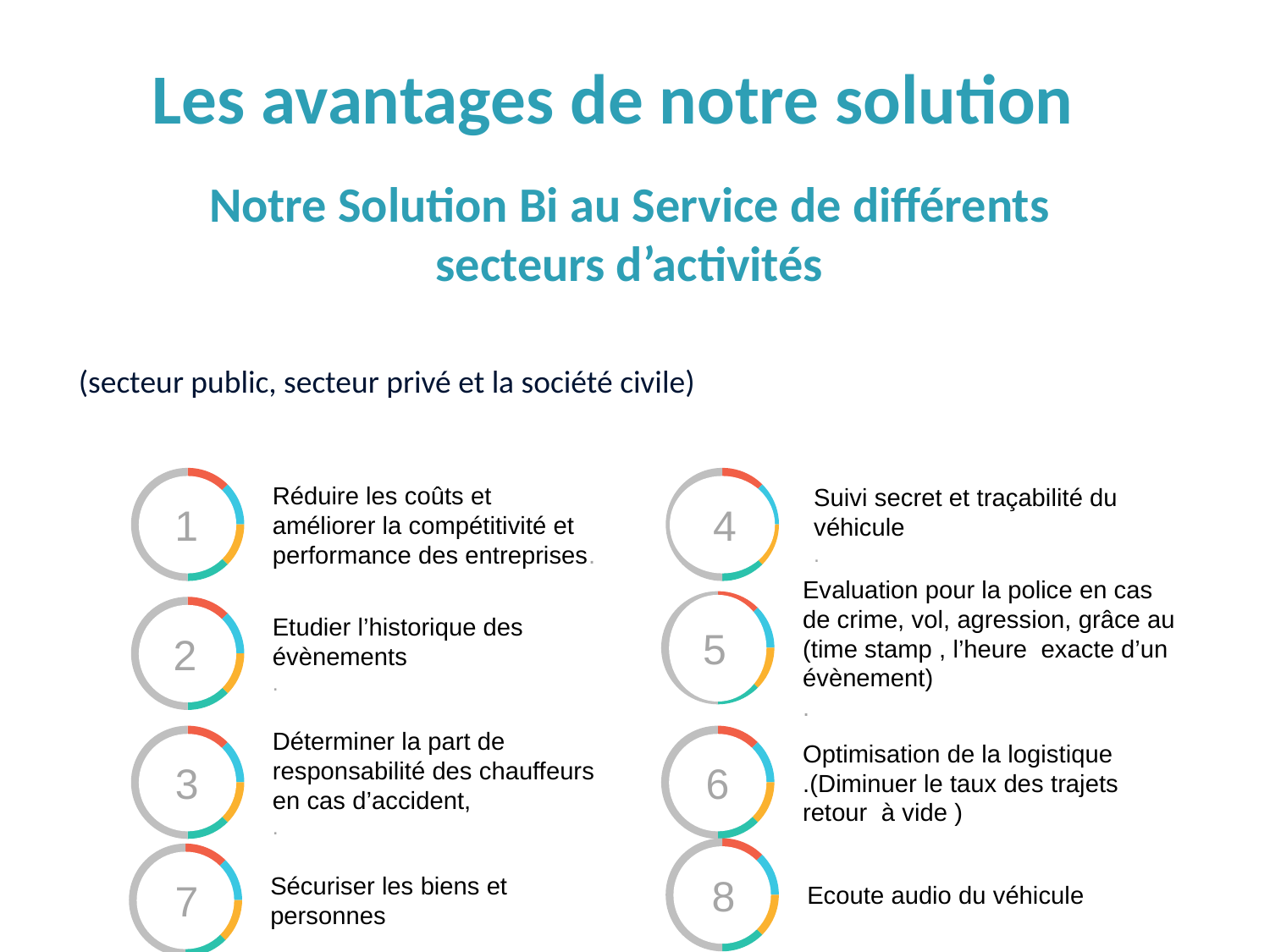

Les avantages de notre solution
Notre Solution Bi au Service de différents secteurs d’activités
(secteur public, secteur privé et la société civile)

### Chart:

| Category | Region 1 |
|---|---|
| 2007 | 10.0 |
| 2008 | 10.0 |
| 2009 | 10.0 |
| 2010 | 10.0 |
| Untitled 1 | 40.0 |
Réduire les coûts et améliorer la compétitivité et performance des entreprises.

1

### Chart:

| Category | Region 1 |
|---|---|
| 2007 | 10.0 |
| 2008 | 10.0 |
| 2009 | 10.0 |
| 2010 | 10.0 |
| Untitled 1 | 40.0 |
Suivi secret et traçabilité du  véhicule
.

4

### Chart:

| Category | Region 1 |
|---|---|
| 2007 | 10.0 |
| 2008 | 10.0 |
| 2009 | 10.0 |
| 2010 | 10.0 |
| Untitled 1 | 40.0 |
Evaluation pour la police en cas de crime, vol, agression, grâce au (time stamp , l’heure  exacte d’un évènement)
.

5

### Chart:

| Category | Region 1 |
|---|---|
| 2007 | 10.0 |
| 2008 | 10.0 |
| 2009 | 10.0 |
| 2010 | 10.0 |
| Untitled 1 | 40.0 |
Etudier l’historique des évènements
.

2

### Chart:

| Category | Region 1 |
|---|---|
| 2007 | 10.0 |
| 2008 | 10.0 |
| 2009 | 10.0 |
| 2010 | 10.0 |
| Untitled 1 | 40.0 |
Déterminer la part de responsabilité des chauffeurs en cas d’accident,
.

3

### Chart:

| Category | Region 1 |
|---|---|
| 2007 | 10.0 |
| 2008 | 10.0 |
| 2009 | 10.0 |
| 2010 | 10.0 |
| Untitled 1 | 40.0 |
Optimisation de la logistique
.(Diminuer le taux des trajets retour  à vide )

6

### Chart:

| Category | Region 1 |
|---|---|
| 2007 | 10.0 |
| 2008 | 10.0 |
| 2009 | 10.0 |
| 2010 | 10.0 |
| Untitled 1 | 40.0 |
Ecoute audio du véhicule

8

### Chart:

| Category | Region 1 |
|---|---|
| 2007 | 10.0 |
| 2008 | 10.0 |
| 2009 | 10.0 |
| 2010 | 10.0 |
| Untitled 1 | 40.0 |
Sécuriser les biens et personnes

7